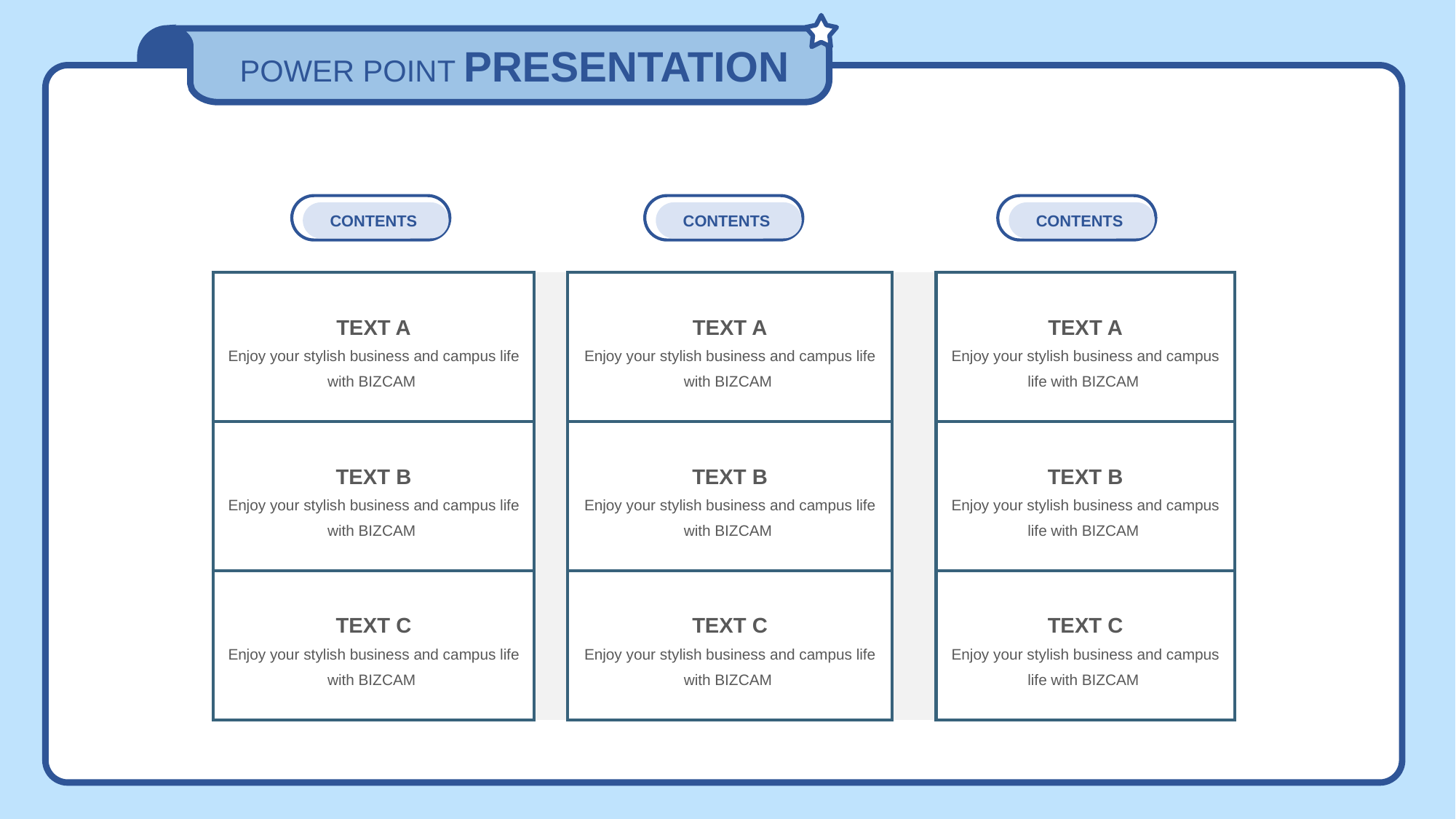

POWER POINT PRESENTATION

CONTENTS
CONTENTS
CONTENTS
CONTENTS
CONTENTS
CONTENTS
| TEXT A Enjoy your stylish business and campus life with BIZCAM |  | TEXT A Enjoy your stylish business and campus life with BIZCAM |  | TEXT A Enjoy your stylish business and campus life with BIZCAM |
| --- | --- | --- | --- | --- |
| TEXT B Enjoy your stylish business and campus life with BIZCAM |  | TEXT B Enjoy your stylish business and campus life with BIZCAM |  | TEXT B Enjoy your stylish business and campus life with BIZCAM |
| TEXT C Enjoy your stylish business and campus life with BIZCAM |  | TEXT C Enjoy your stylish business and campus life with BIZCAM |  | TEXT C Enjoy your stylish business and campus life with BIZCAM |